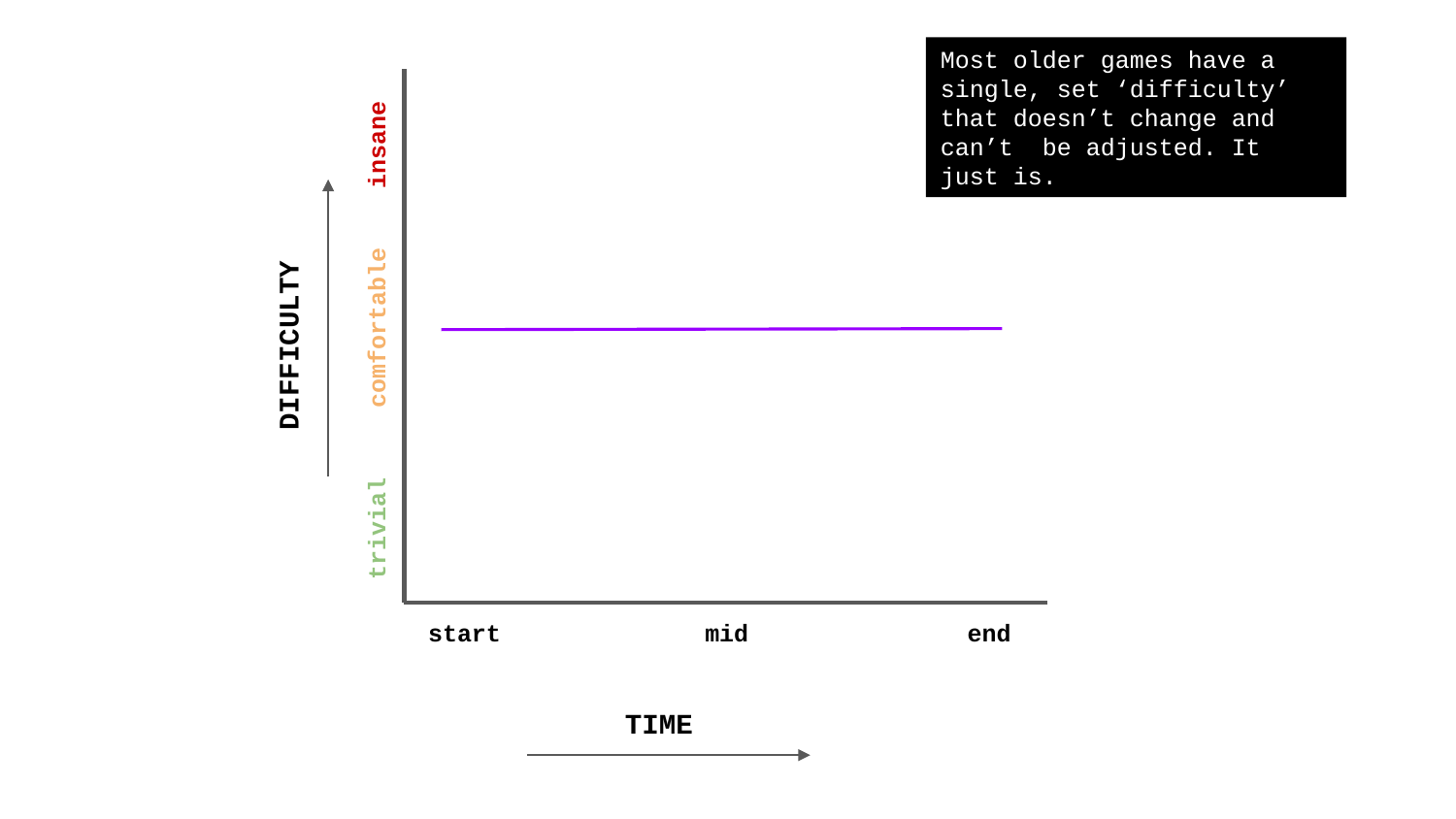

Most older games have a single, set ‘difficulty’ that doesn’t change and can’t  be adjusted. It just is.
insane
comfortable
DIFFICULTY
trivial
start
mid
end
TIME